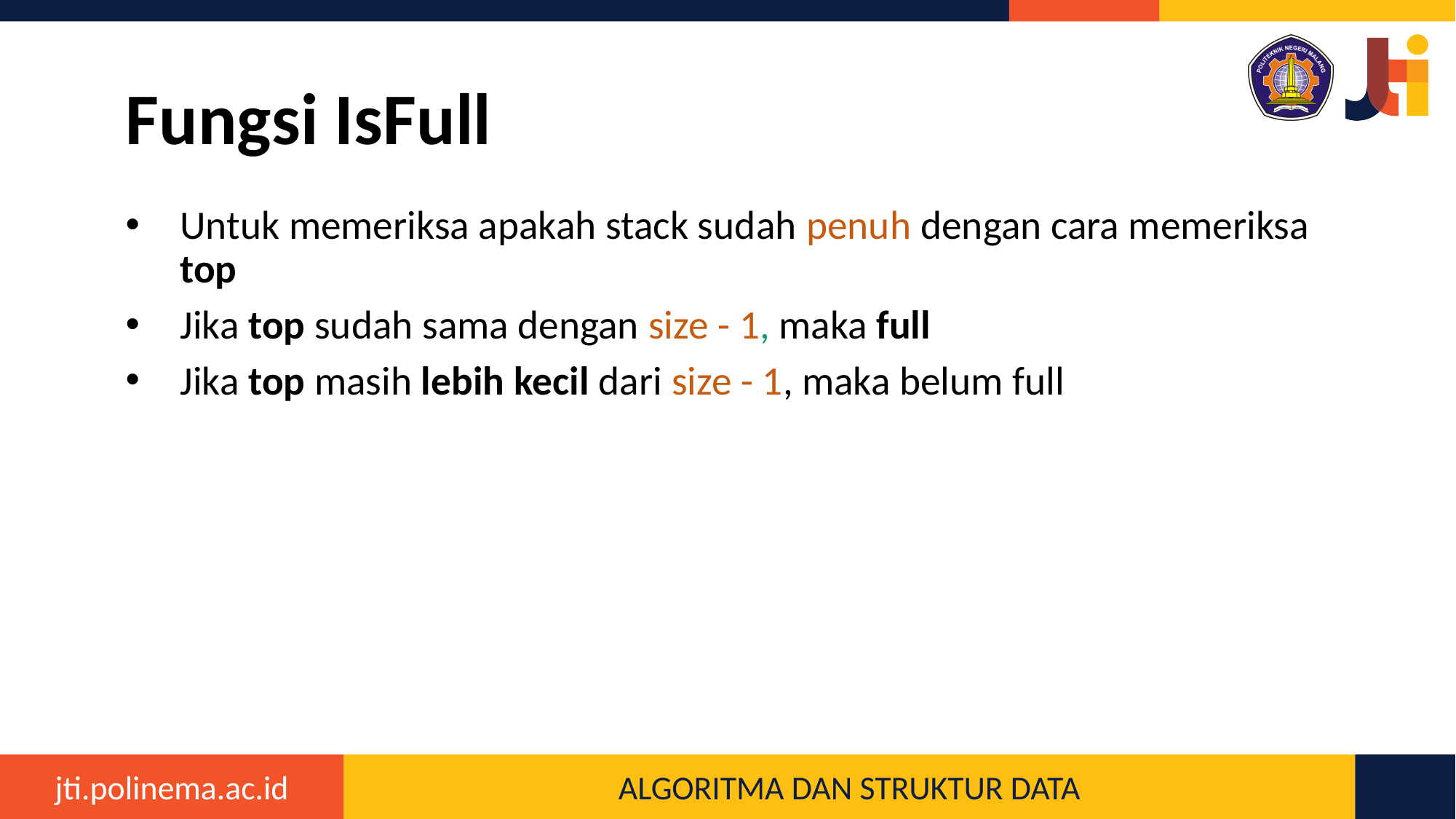

# Fungsi IsFull
Untuk memeriksa apakah stack sudah penuh dengan cara memeriksa top
Jika top sudah sama dengan size - 1, maka full
Jika top masih lebih kecil dari size - 1, maka belum full